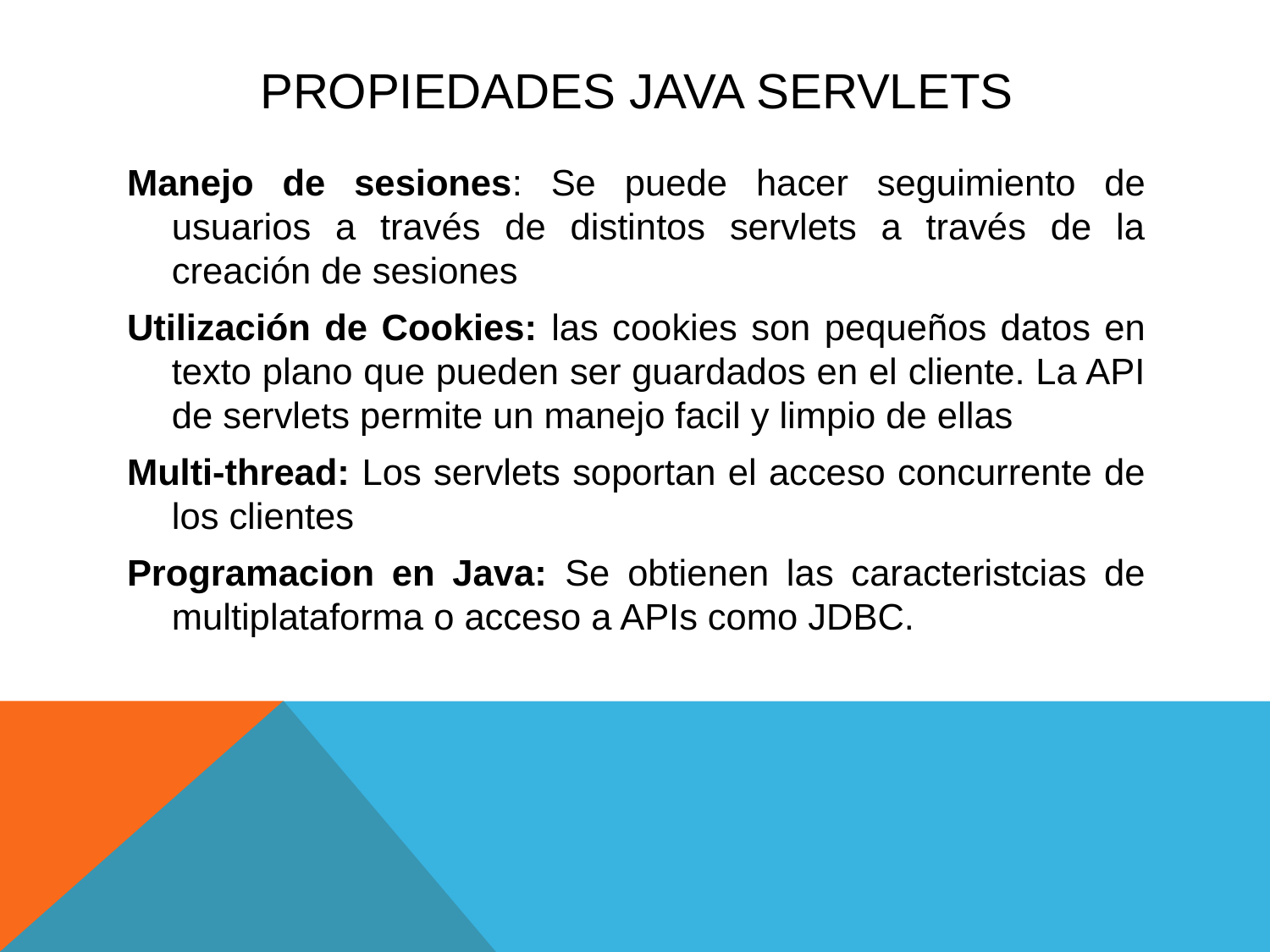

# Propiedades JAVA servlets
Manejo de sesiones: Se puede hacer seguimiento de usuarios a través de distintos servlets a través de la creación de sesiones
Utilización de Cookies: las cookies son pequeños datos en texto plano que pueden ser guardados en el cliente. La API de servlets permite un manejo facil y limpio de ellas
Multi-thread: Los servlets soportan el acceso concurrente de los clientes
Programacion en Java: Se obtienen las caracteristcias de multiplataforma o acceso a APIs como JDBC.